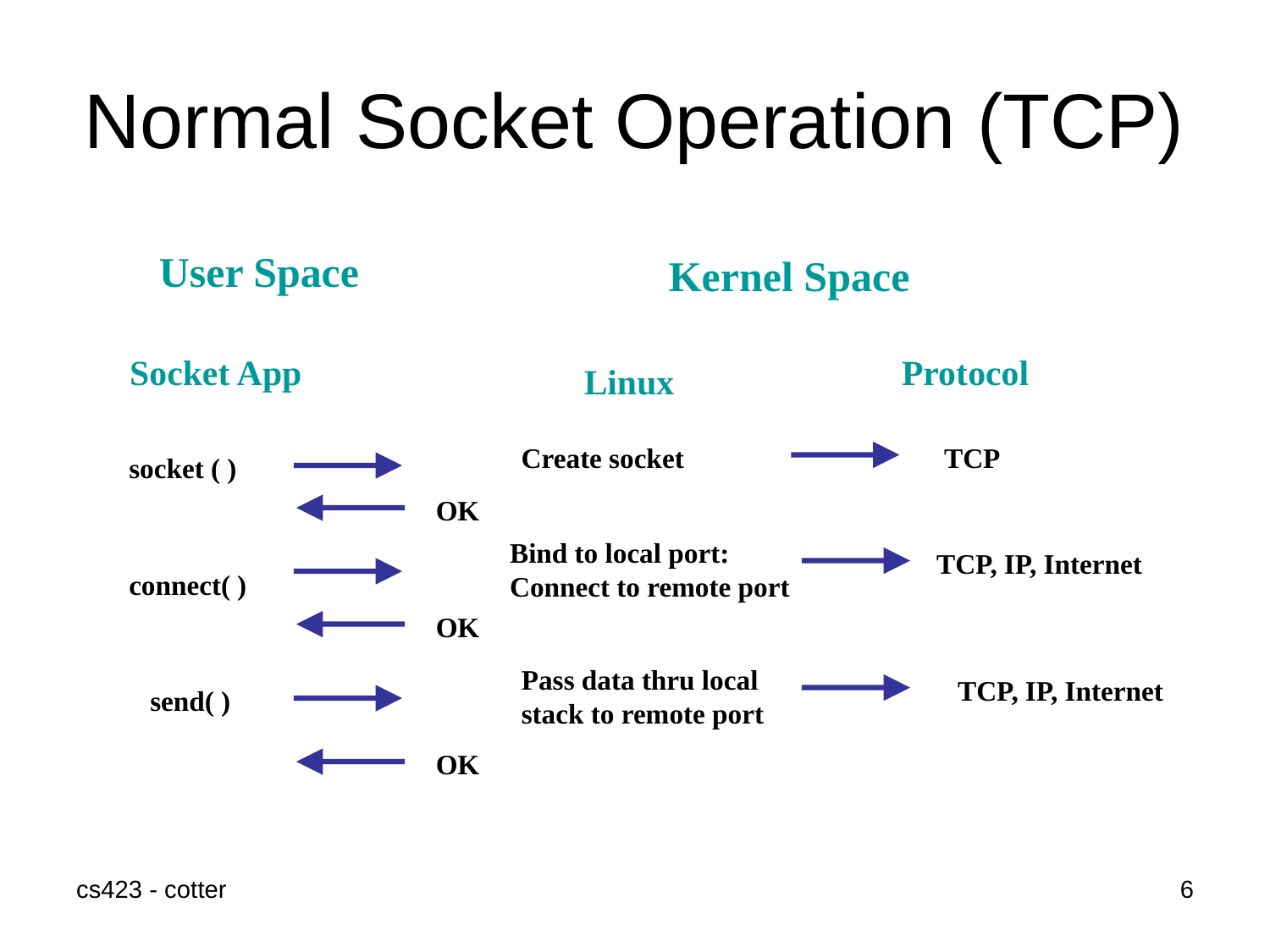

# Normal Socket Operation (TCP)
User Space
Kernel Space
Socket App
Protocol
Linux
Create socket
TCP
socket ( )

OK

Bind to local port:
Connect to remote port
TCP, IP, Internet
connect( )

OK

Pass data thru local
stack to remote port
TCP, IP, Internet
send( )

OK

cs423 - cotter
6